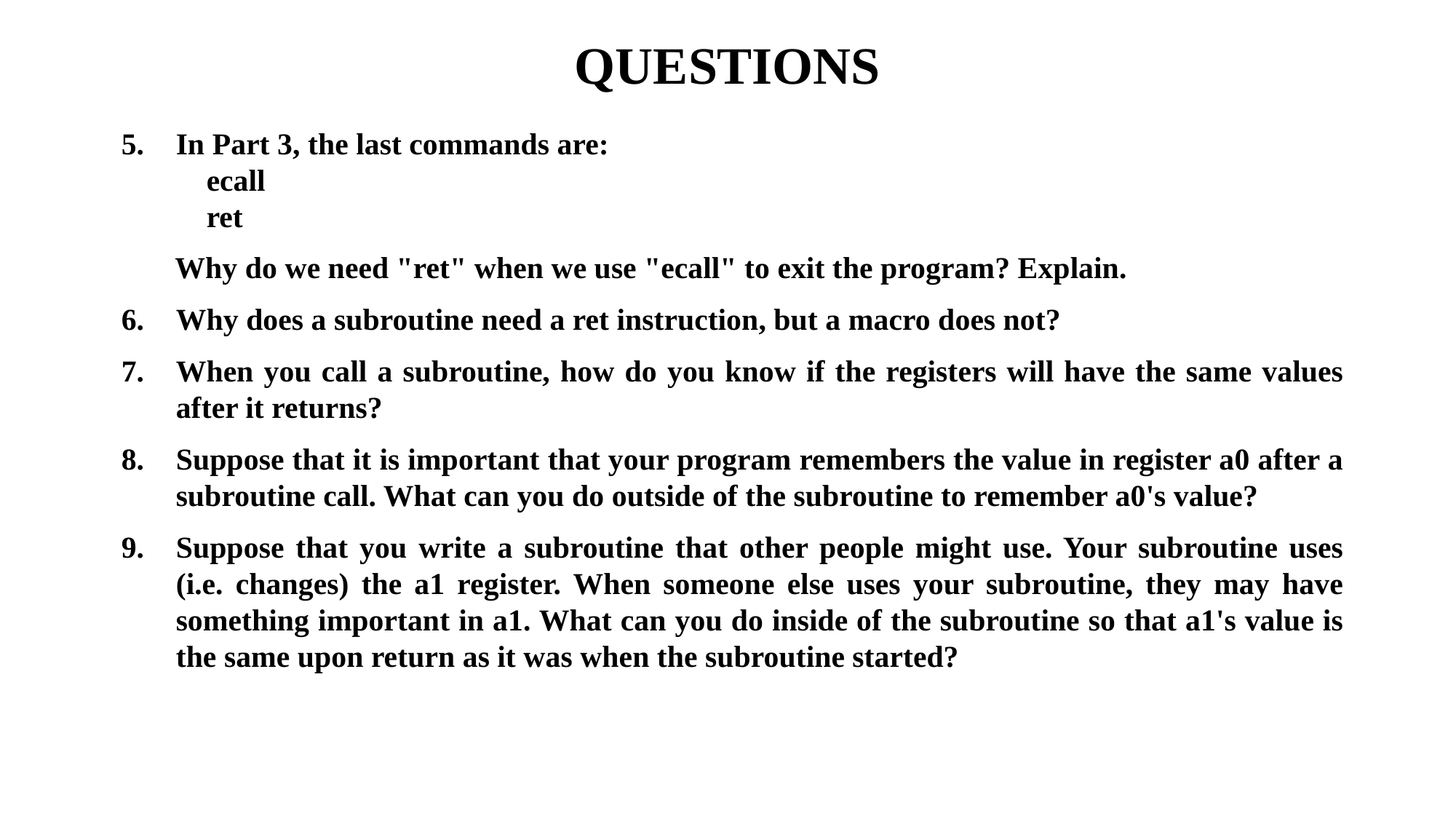

# QUESTIONS
In Part 3, the last commands are:
    ecall
    ret
       Why do we need "ret" when we use "ecall" to exit the program? Explain.
Why does a subroutine need a ret instruction, but a macro does not?
When you call a subroutine, how do you know if the registers will have the same values after it returns?
Suppose that it is important that your program remembers the value in register a0 after a subroutine call. What can you do outside of the subroutine to remember a0's value?
Suppose that you write a subroutine that other people might use. Your subroutine uses (i.e. changes) the a1 register. When someone else uses your subroutine, they may have something important in a1. What can you do inside of the subroutine so that a1's value is the same upon return as it was when the subroutine started?